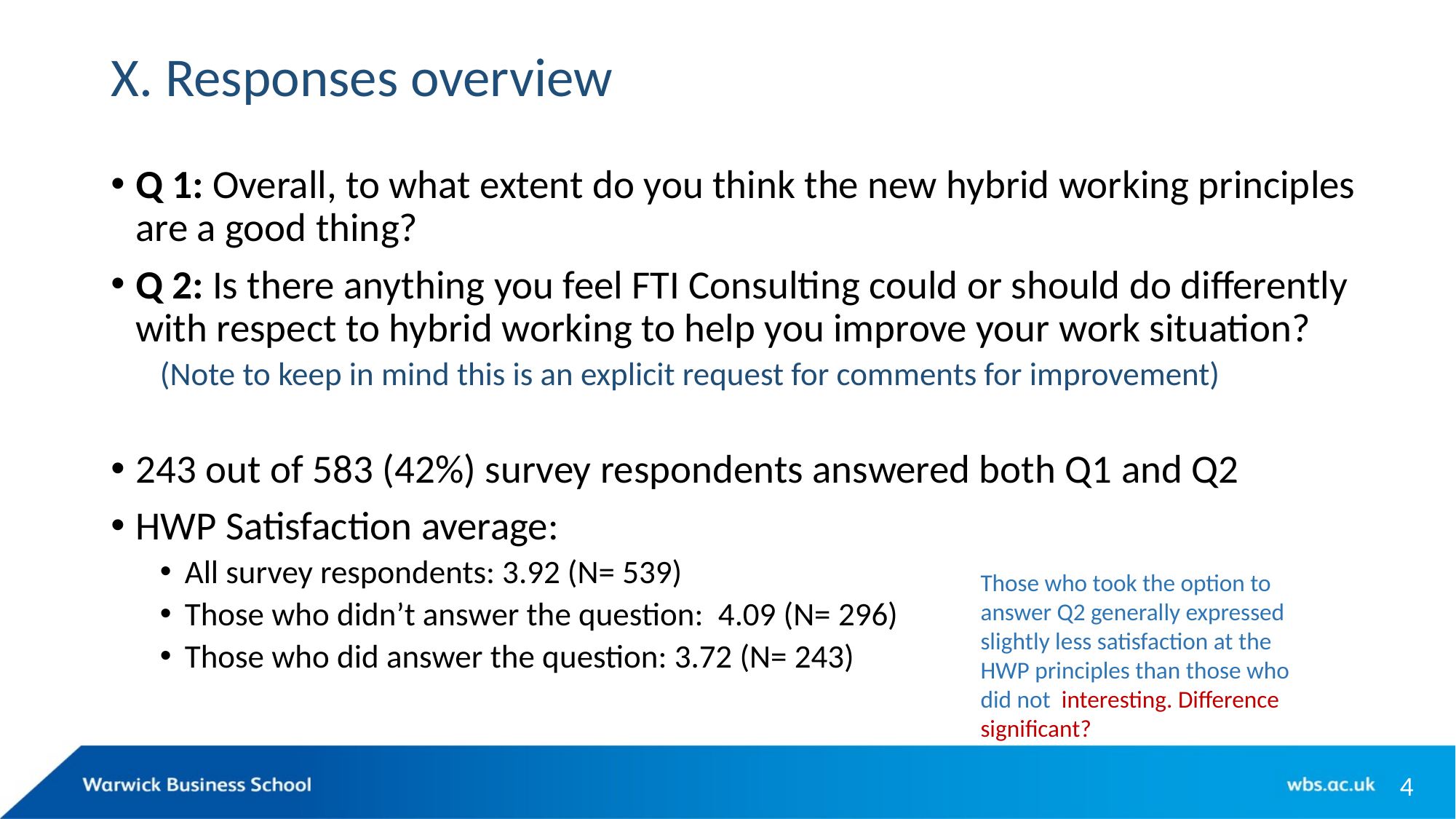

# X. Responses overview
Q 1: Overall, to what extent do you think the new hybrid working principles are a good thing?
Q 2: Is there anything you feel FTI Consulting could or should do differently with respect to hybrid working to help you improve your work situation?
(Note to keep in mind this is an explicit request for comments for improvement)

243 out of 583 (42%) survey respondents answered both Q1 and Q2
HWP Satisfaction average:
All survey respondents: 3.92 (N= 539)
Those who didn’t answer the question:  4.09 (N= 296)
Those who did answer the question: 3.72 (N= 243)

Those who took the option to answer Q2 generally expressed slightly less satisfaction at the HWP principles than those who did not  interesting. Difference significant?
4